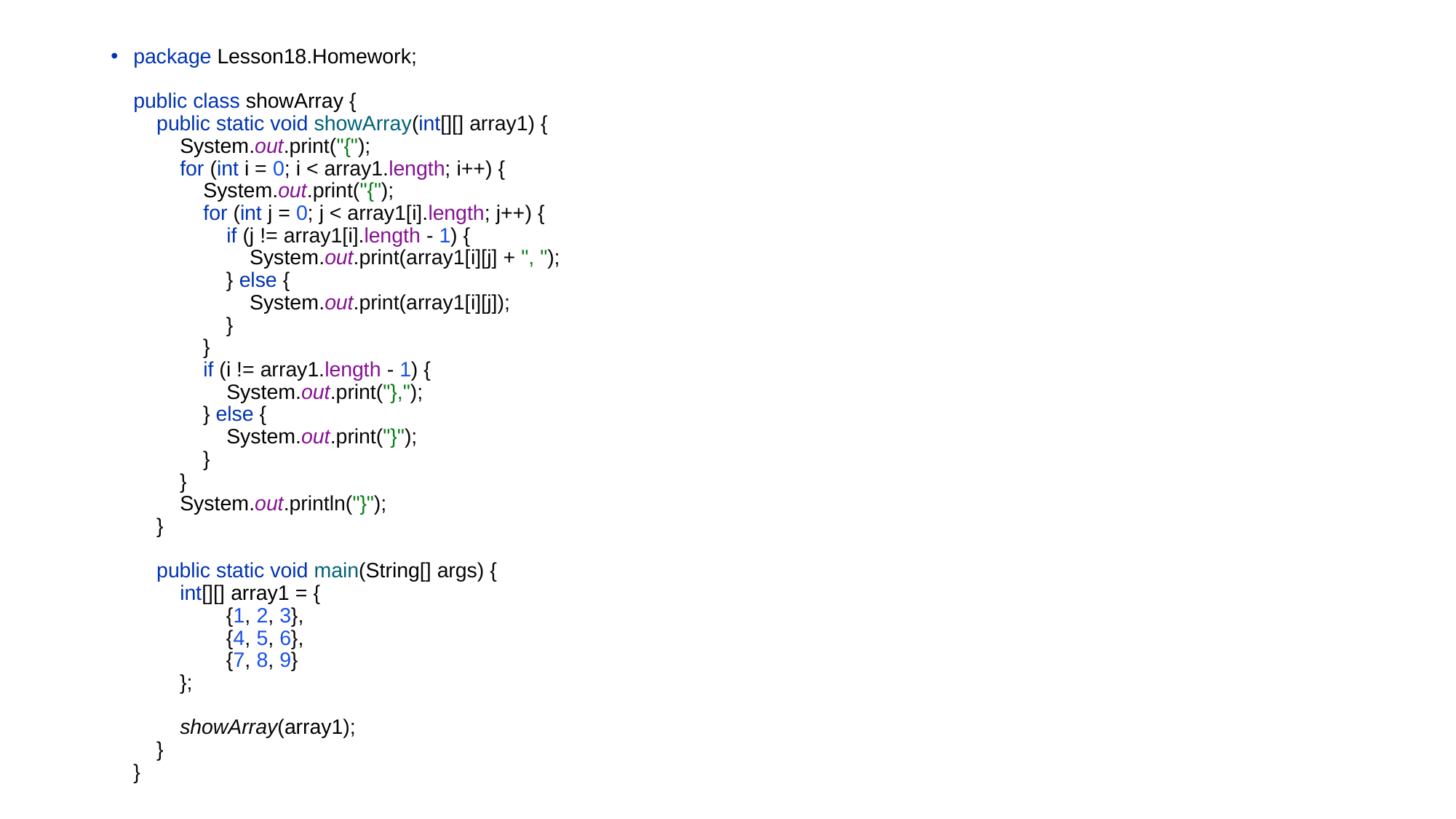

package Lesson18.Homework;
public class showArray {
    public static void showArray(int[][] array1) {
        System.out.print("{");
        for (int i = 0; i < array1.length; i++) {
            System.out.print("{");
            for (int j = 0; j < array1[i].length; j++) {
                if (j != array1[i].length - 1) {
                    System.out.print(array1[i][j] + ", ");
                } else {
                    System.out.print(array1[i][j]);
                }
            }
            if (i != array1.length - 1) {
                System.out.print("},");
            } else {
                System.out.print("}");
            }
        }
        System.out.println("}");
    }
    public static void main(String[] args) {
        int[][] array1 = {
                {1, 2, 3},
                {4, 5, 6},
                {7, 8, 9}
        };
        showArray(array1);
    }
}